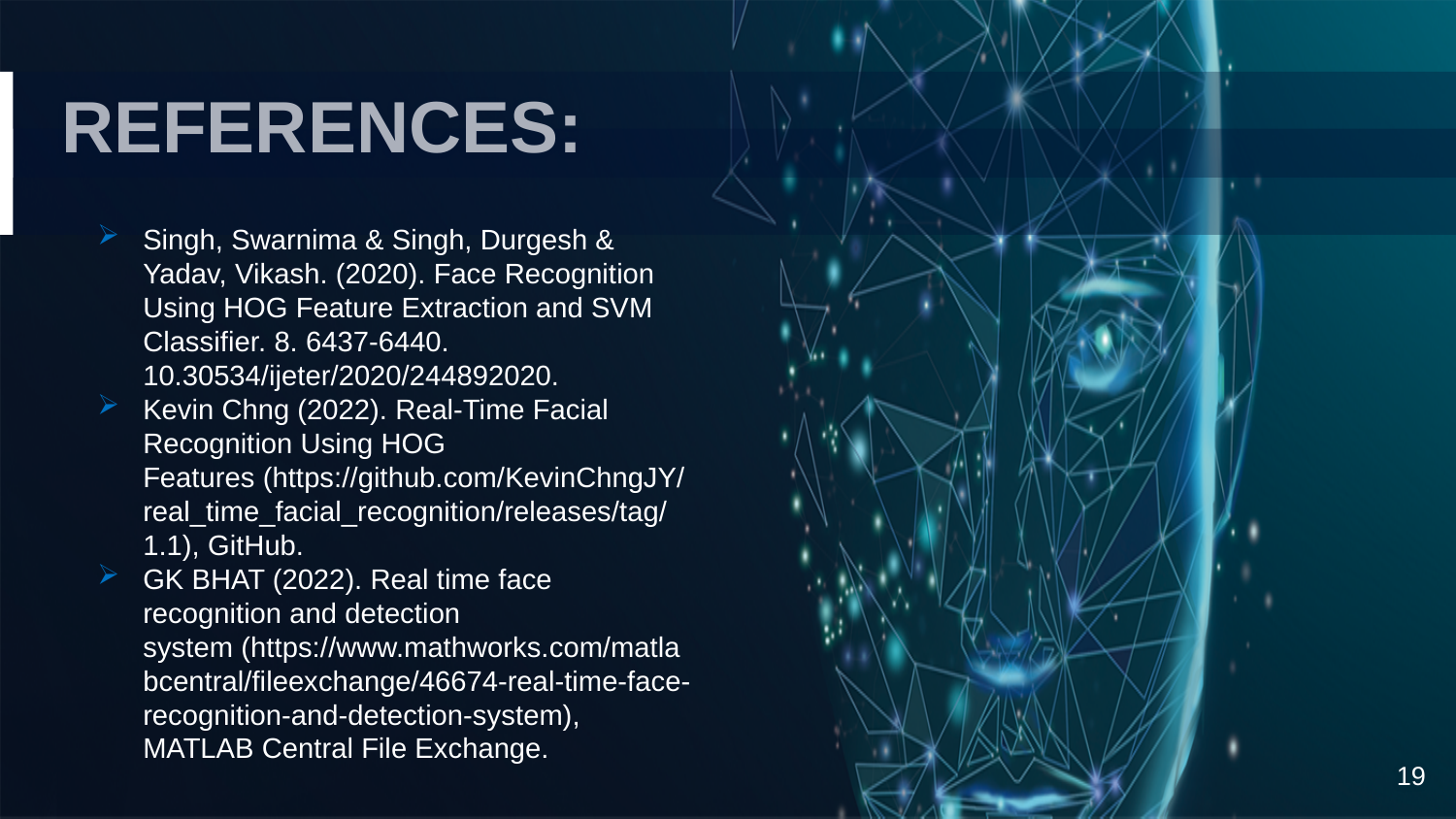

# REFERENCES:
Singh, Swarnima & Singh, Durgesh & Yadav, Vikash. (2020). Face Recognition Using HOG Feature Extraction and SVM Classifier. 8. 6437-6440. 10.30534/ijeter/2020/244892020.
Kevin Chng (2022). Real-Time Facial Recognition Using HOG Features (https://github.com/KevinChngJY/real_time_facial_recognition/releases/tag/1.1), GitHub.
GK BHAT (2022). Real time face recognition and detection system (https://www.mathworks.com/matlabcentral/fileexchange/46674-real-time-face-recognition-and-detection-system), MATLAB Central File Exchange.
19